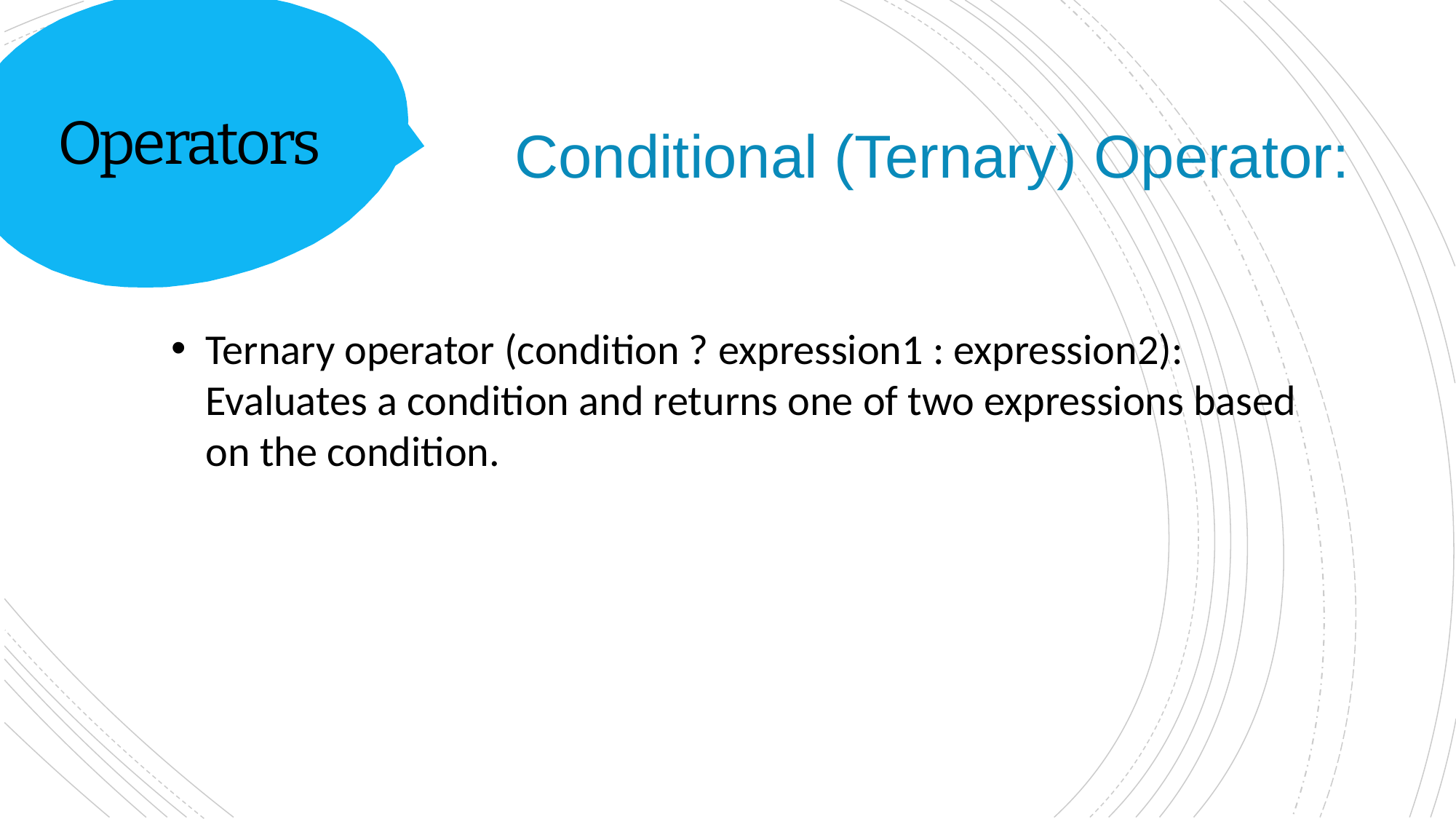

# Operators
Conditional (Ternary) Operator:
Ternary operator (condition ? expression1 : expression2): Evaluates a condition and returns one of two expressions based on the condition.